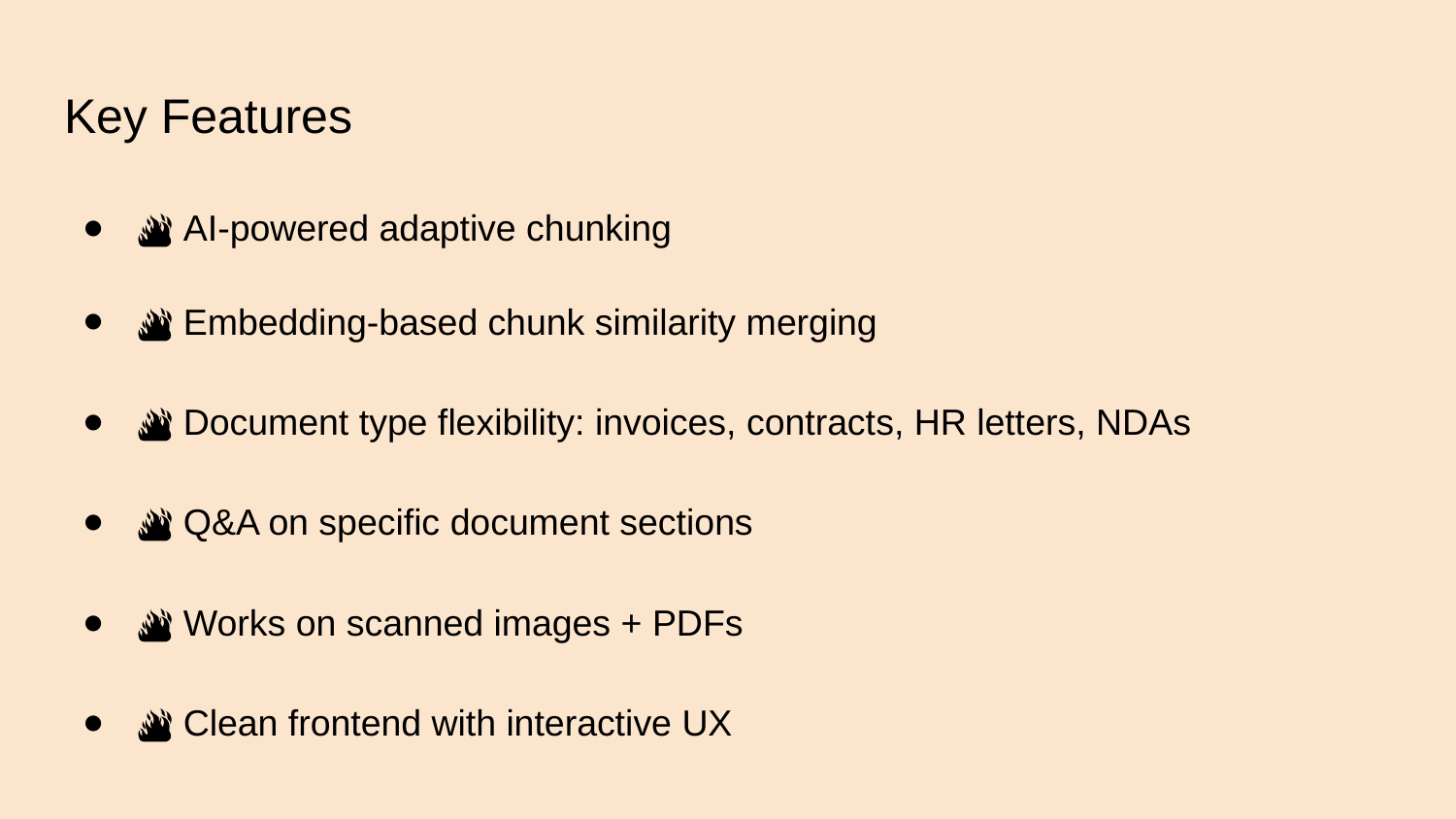

# Key Features
🔥 AI-powered adaptive chunking
🔥 Embedding-based chunk similarity merging
🔥 Document type flexibility: invoices, contracts, HR letters, NDAs
🔥 Q&A on specific document sections
🔥 Works on scanned images + PDFs
🔥 Clean frontend with interactive UX